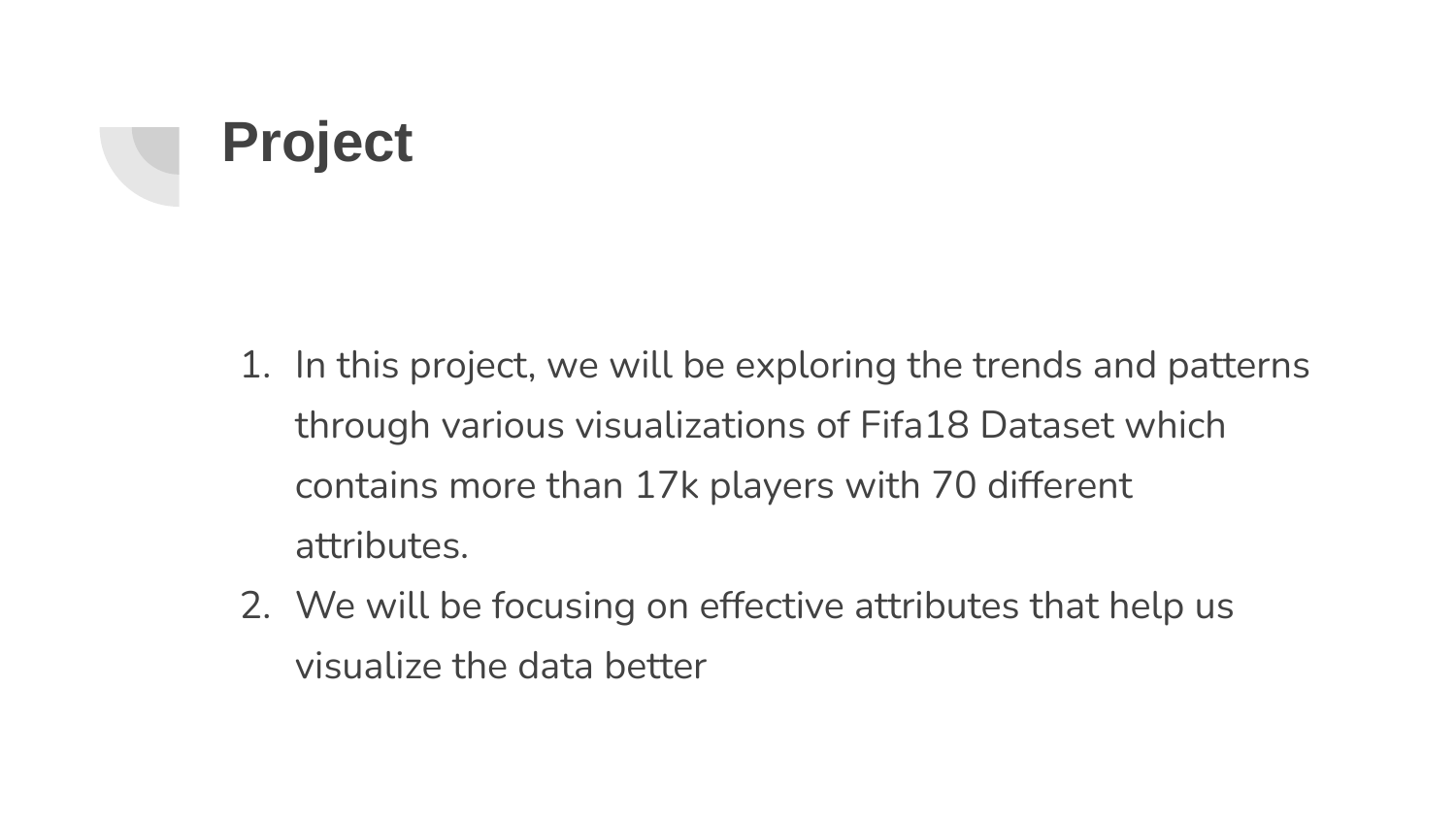

# Project
In this project, we will be exploring the trends and patterns through various visualizations of Fifa18 Dataset which contains more than 17k players with 70 different attributes.
We will be focusing on effective attributes that help us visualize the data better